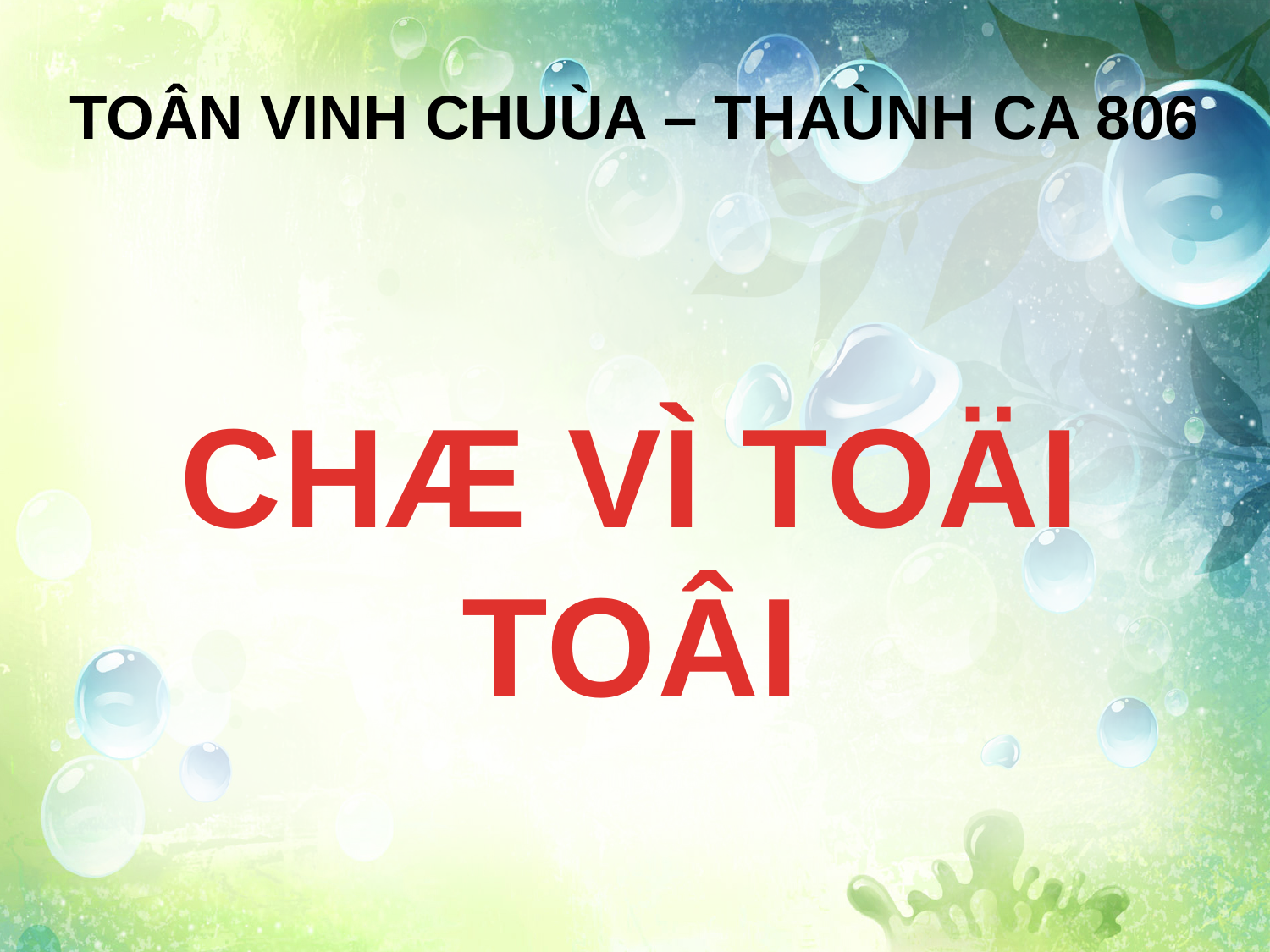

TOÂN VINH CHUÙA – THAÙNH CA 806
CHÆ VÌ TOÄI TOÂI